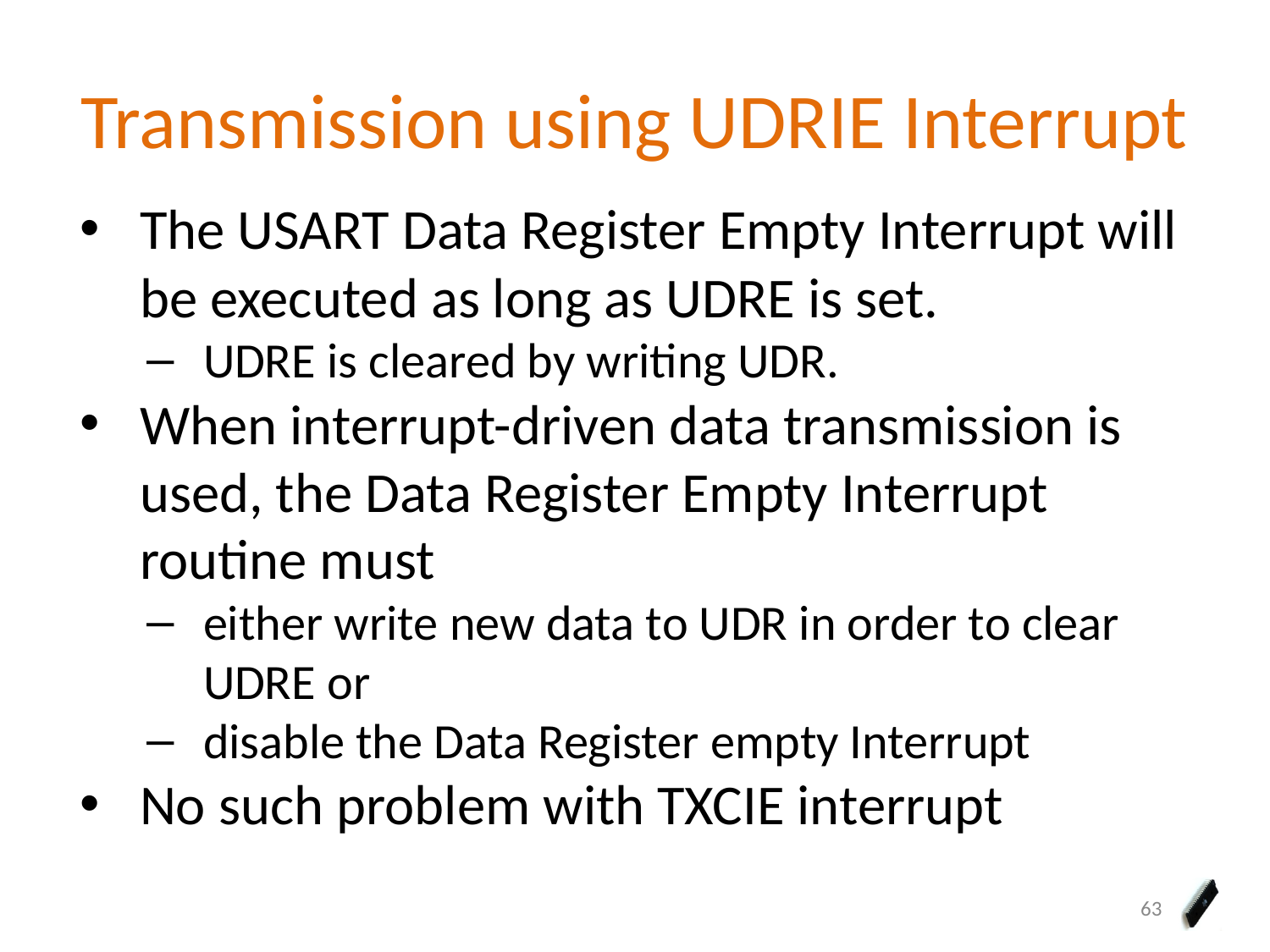

# Transmission using UDRIE Interrupt
The USART Data Register Empty Interrupt will be executed as long as UDRE is set.
UDRE is cleared by writing UDR.
When interrupt-driven data transmission is used, the Data Register Empty Interrupt routine must
either write new data to UDR in order to clear UDRE or
disable the Data Register empty Interrupt
No such problem with TXCIE interrupt
63